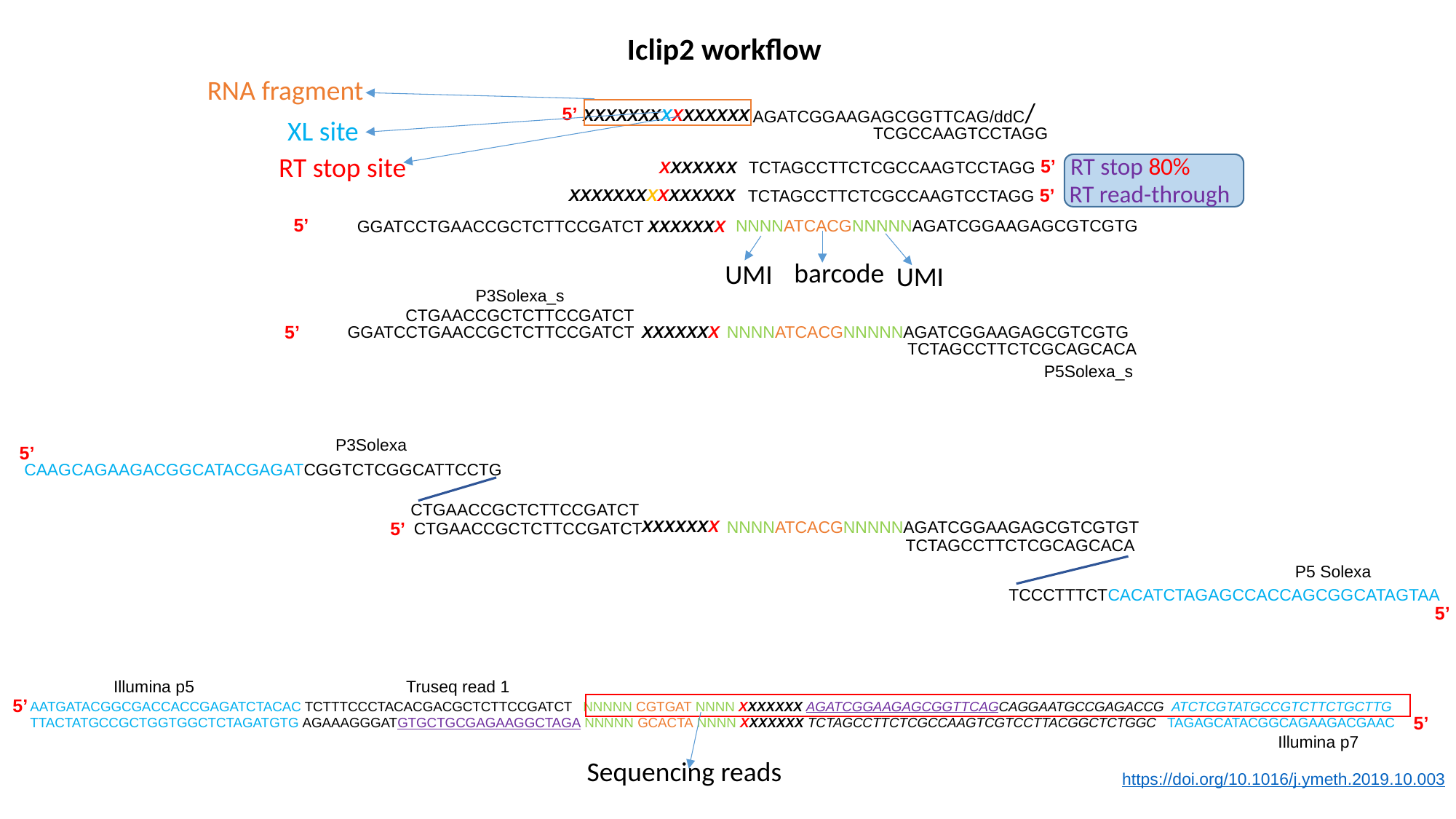

Iclip2 workflow
RNA fragment
AGATCGGAAGAGCGGTTCAG/ddC/
XXXXXXXXXXXXXXX
5’

XL site
TCGCCAAGTCCTAGG
RT stop site
RT stop 80%
5’
TCTAGCCTTCTCGCCAAGTCCTAGG
XXXXXXX

RT read-through
5’
XXXXXXXXXXXXXXX
TCTAGCCTTCTCGCCAAGTCCTAGG
5’
NNNNATCACGNNNNNAGATCGGAAGAGCGTCGTG
GGATCCTGAACCGCTCTTCCGATCT
XXXXXXX
barcode
UMI
UMI
P3Solexa_s
CTGAACCGCTCTTCCGATCT
5’
GGATCCTGAACCGCTCTTCCGATCT
XXXXXXX
NNNNATCACGNNNNNAGATCGGAAGAGCGTCGTG
TCTAGCCTTCTCGCAGCACA
P5Solexa_s
P3Solexa
5’
CAAGCAGAAGACGGCATACGAGATCGGTCTCGGCATTCCTG
CTGAACCGCTCTTCCGATCT
XXXXXXX
             CTGAACCGCTCTTCCGATCT
NNNNATCACGNNNNNAGATCGGAAGAGCGTCGTGT
5’
 TCTAGCCTTCTCGCAGCACA
P5 Solexa
TCCCTTTCTCACATCTAGAGCCACCAGCGGCATAGTAA
5’
Illumina p5
Truseq read 1
5’
AATGATACGGCGACCACCGAGATCTACAC TCTTTCCCTACACGACGCTCTTCCGATCT   NNNNN CGTGAT NNNN XXXXXXX AGATCGGAAGAGCGGTTCAGCAGGAATGCCGAGACCG  ATCTCGTATGCCGTCTTCTGCTTG
TTACTATGCCGCTGGTGGCTCTAGATGTG AGAAAGGGATGTGCTGCGAGAAGGCTAGA NNNNN GCACTA NNNN XXXXXXX TCTAGCCTTCTCGCCAAGTCGTCCTTACGGCTCTGGC   TAGAGCATACGGCAGAAGACGAAC

5’
Illumina p7
Sequencing reads
https://doi.org/10.1016/j.ymeth.2019.10.003